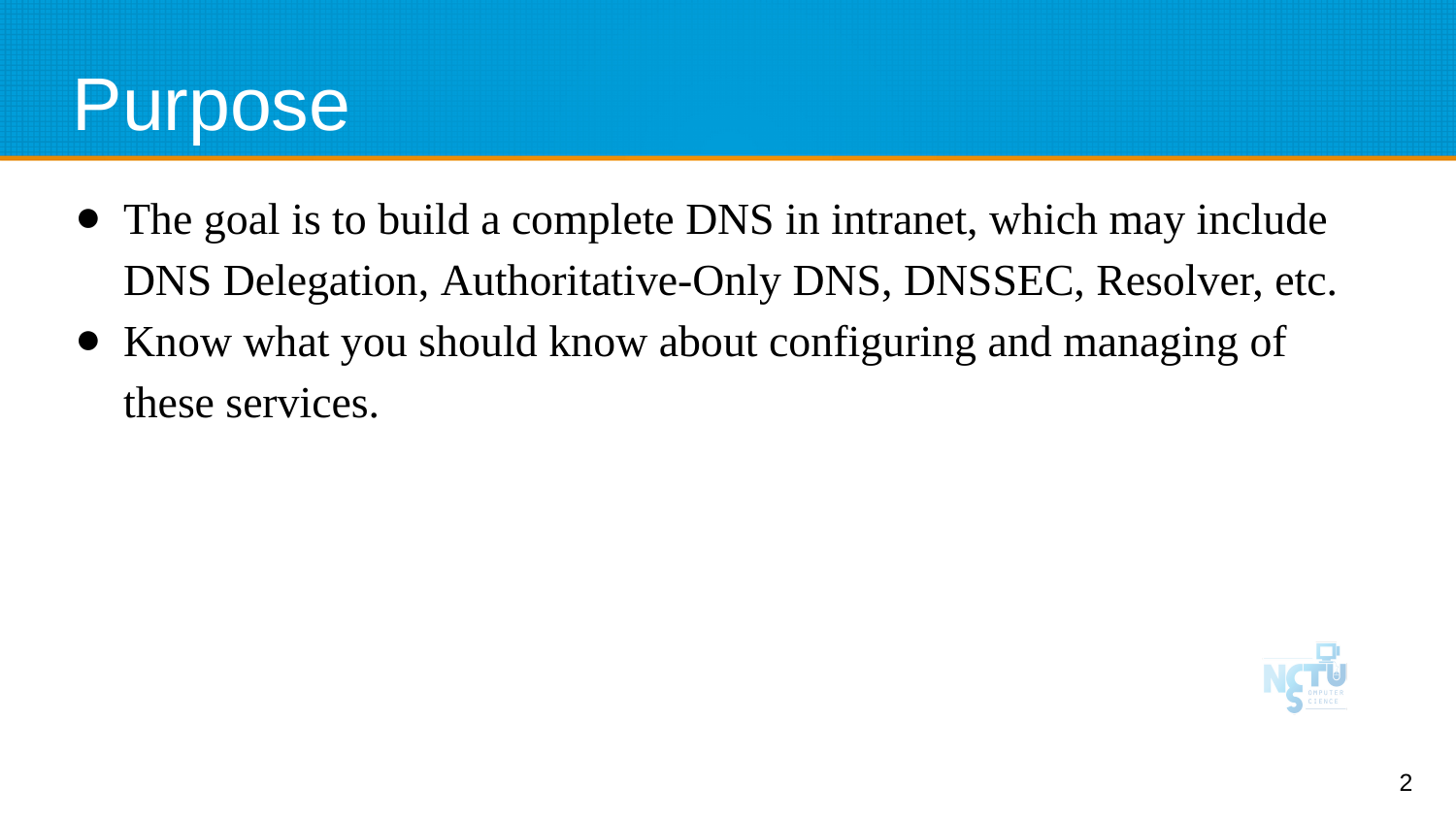

# Purpose
The goal is to build a complete DNS in intranet, which may include DNS Delegation, Authoritative-Only DNS, DNSSEC, Resolver, etc.
Know what you should know about configuring and managing of these services.
2